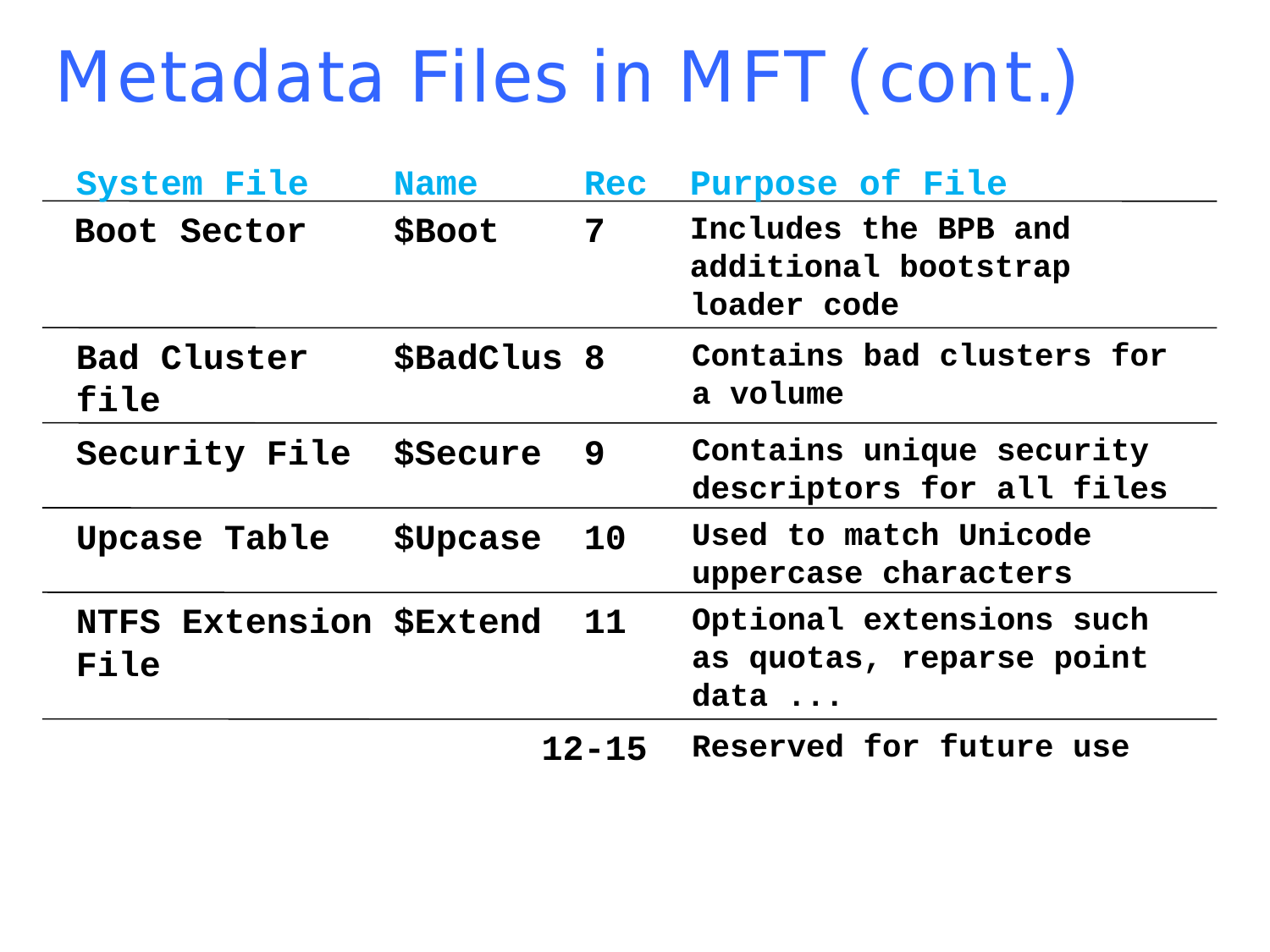

Metadata Files in MFT (cont.)
System File

Name     Rec

Purpose of File

$Boot	   7

Includes the BPB and additional bootstrap loader code

Boot Sector

Bad Cluster file

$BadClus 8

Contains bad clusters for a volume

Security File

$Secure  9

Contains unique security descriptors for all files

Upcase Table

$Upcase  10

Used to match Unicode uppercase characters

NTFS Extension File

$Extend  11

Optional extensions such as quotas, reparse point data ...

       12-15

Reserved for future use